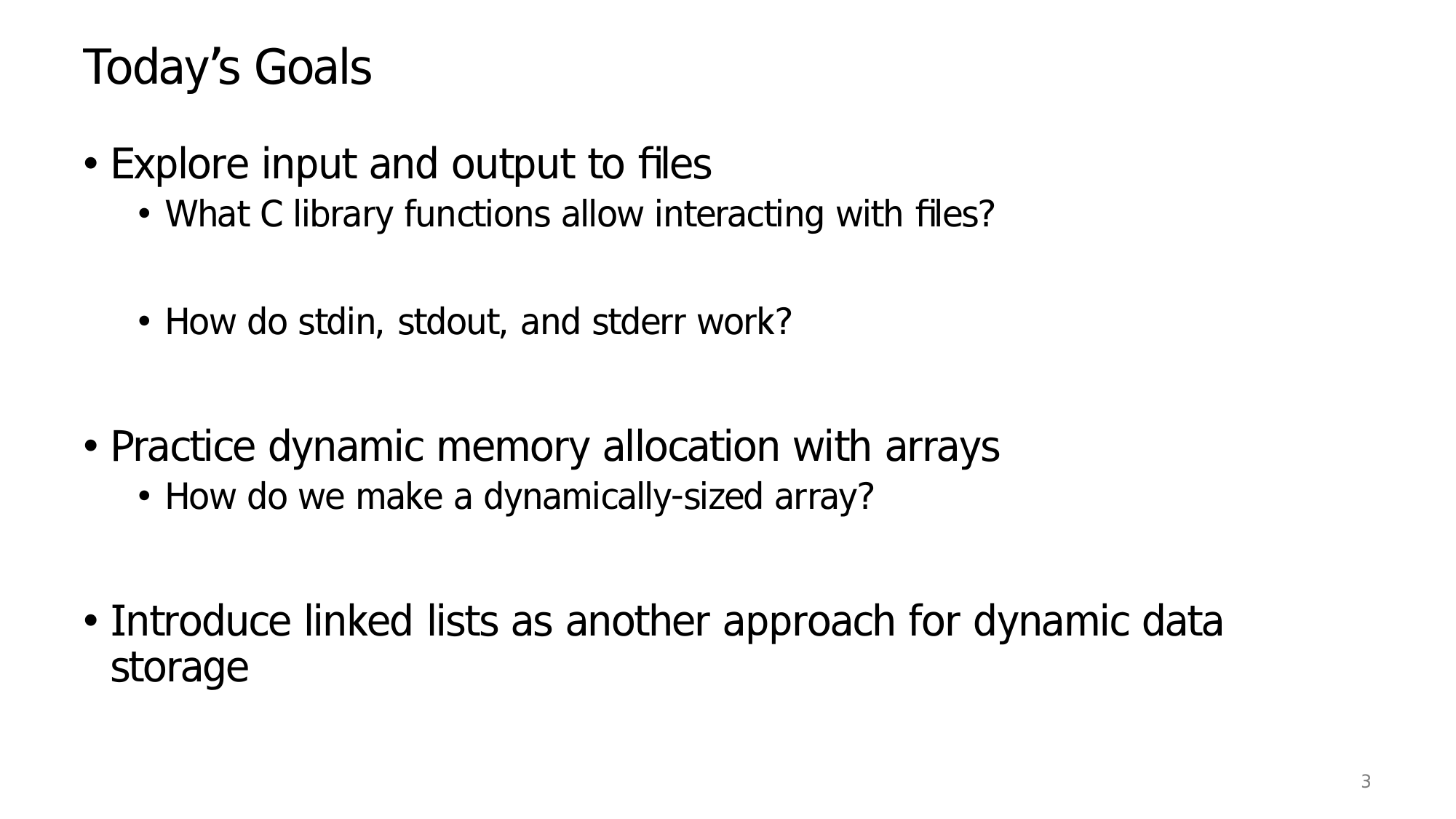

# Today’s Goals
Explore input and output to files
What C library functions allow interacting with files?

How do stdin, stdout, and stderr work?

Practice dynamic memory allocation with arrays
How do we make a dynamically-sized array?

Introduce linked lists as another approach for dynamic data storage
3